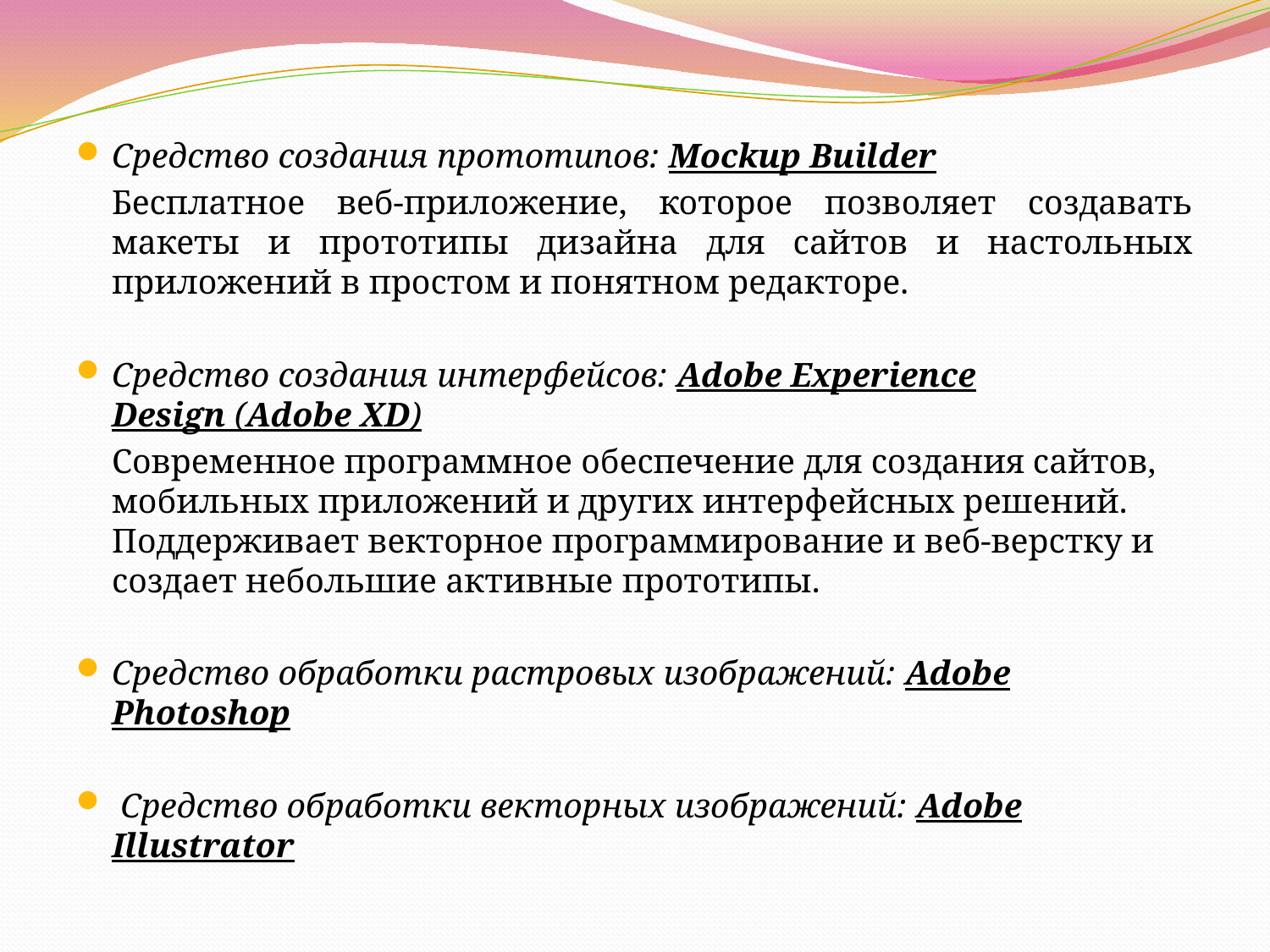

Средство создания прототипов: Mockup Builder
	Бесплатное веб-приложение, которое позволяет создавать макеты и прототипы дизайна для сайтов и настольных приложений в простом и понятном редакторе.

Средство создания интерфейсов: Adobe Experience Design (Adobe XD)
	Современное программное обеспечение для создания сайтов, мобильных приложений и других интерфейсных решений. Поддерживает векторное программирование и веб-верстку и создает небольшие активные прототипы.

Средство обработки растровых изображений: Adobe Photoshop

 Средство обработки векторных изображений: Adobe Illustrator